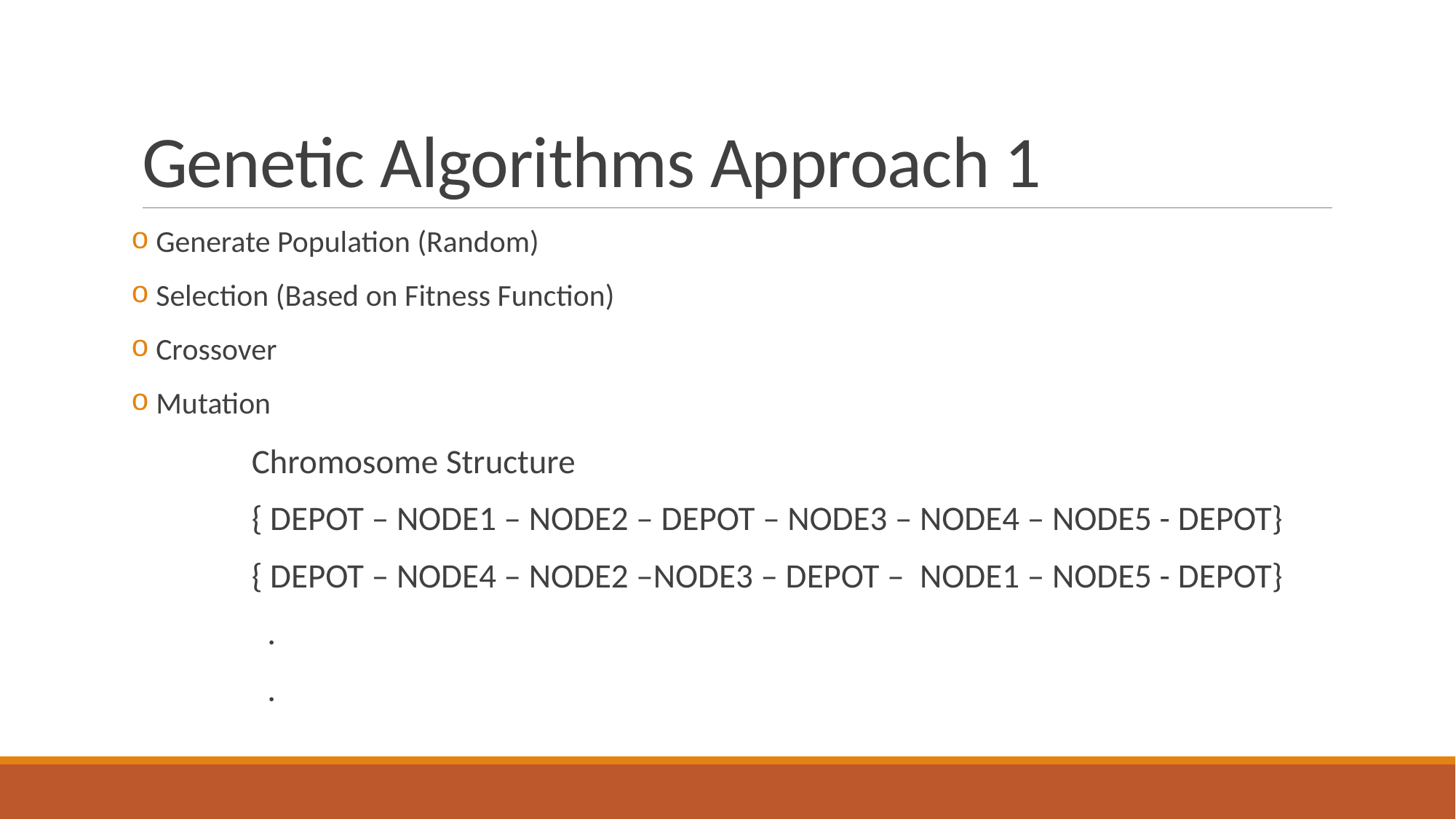

# Genetic Algorithms Approach 1
 Generate Population (Random)
 Selection (Based on Fitness Function)
 Crossover
 Mutation
	Chromosome Structure
	{ DEPOT – NODE1 – NODE2 – DEPOT – NODE3 – NODE4 – NODE5 - DEPOT}
	{ DEPOT – NODE4 – NODE2 –NODE3 – DEPOT –  NODE1 – NODE5 - DEPOT}
	  .
	  .